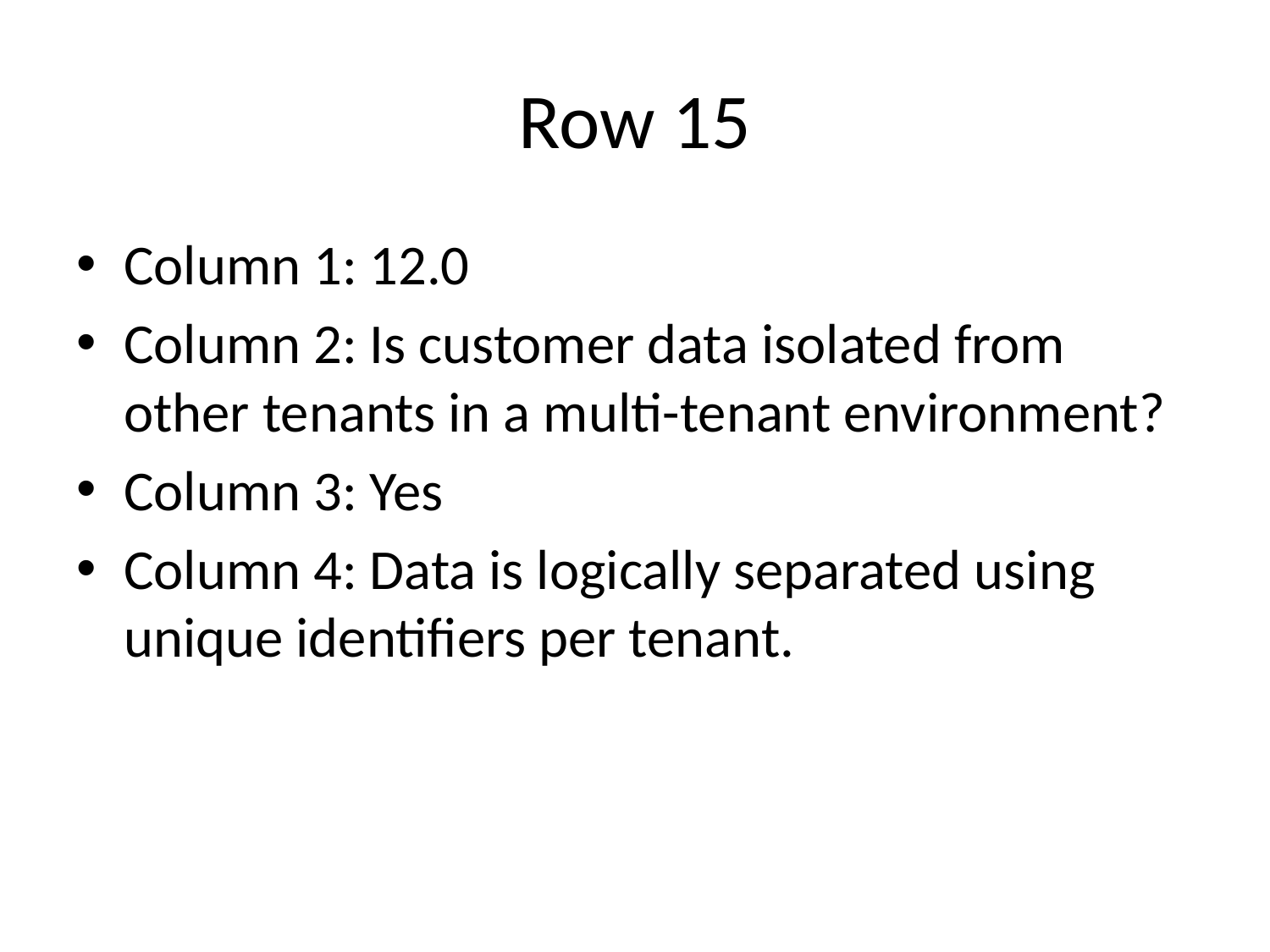

# Row 15
Column 1: 12.0
Column 2: Is customer data isolated from other tenants in a multi-tenant environment?
Column 3: Yes
Column 4: Data is logically separated using unique identifiers per tenant.